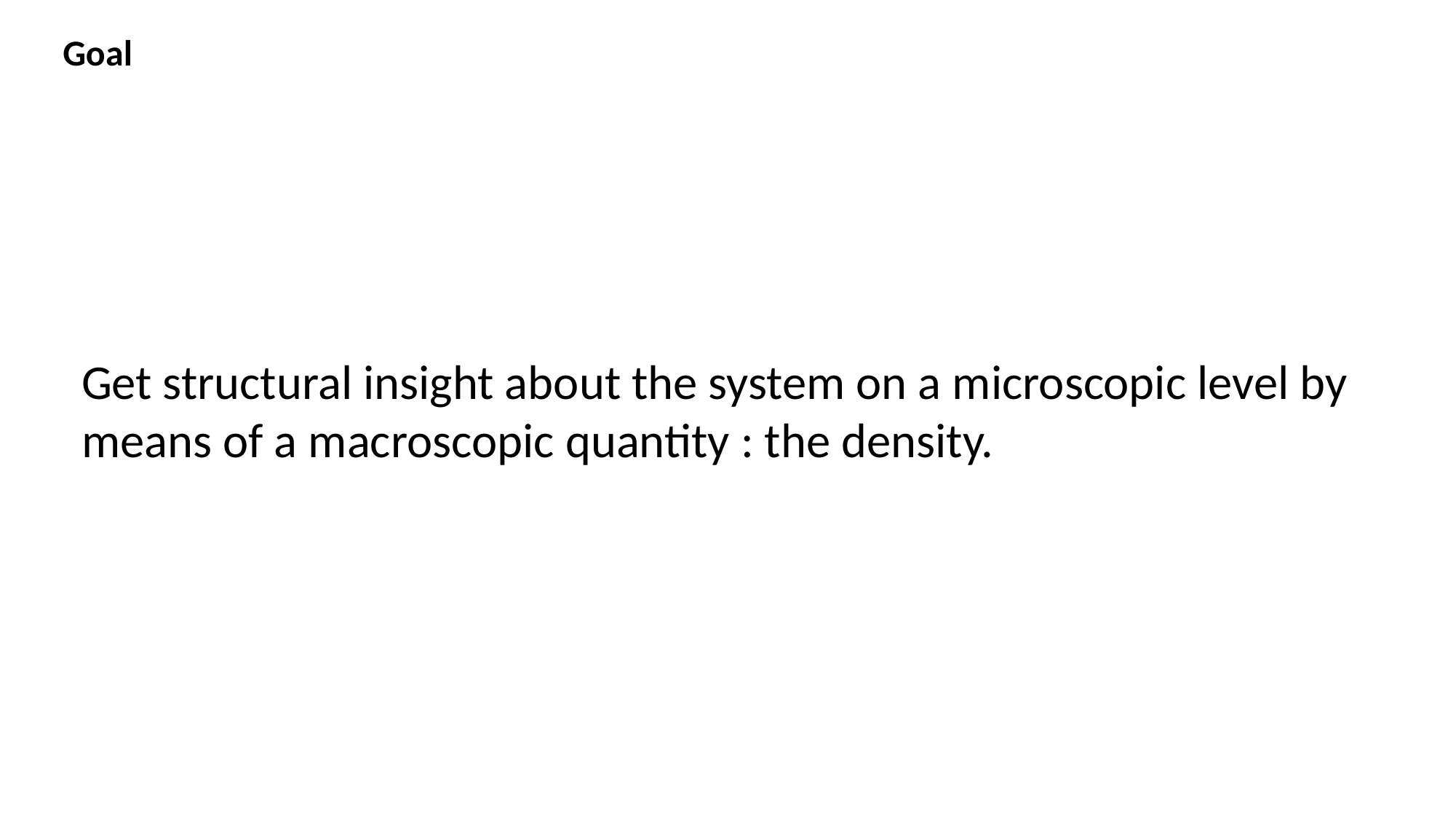

Goal
Get structural insight about the system on a microscopic level by means of a macroscopic quantity : the density.